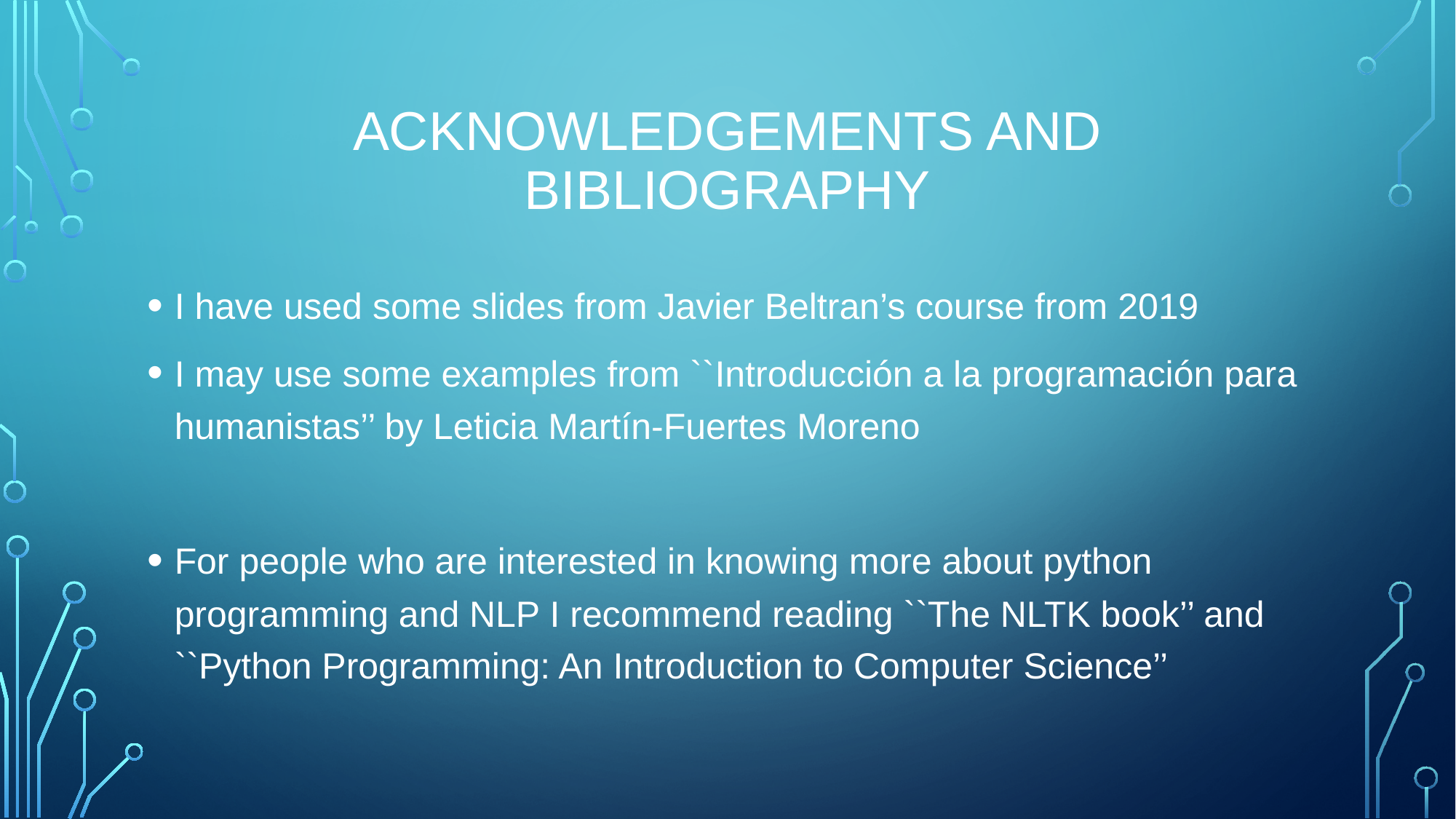

# Acknowledgements and Bibliography
I have used some slides from Javier Beltran’s course from 2019
I may use some examples from ``Introducción a la programación para humanistas’’ by Leticia Martín-Fuertes Moreno

For people who are interested in knowing more about python programming and NLP I recommend reading ``The NLTK book’’ and ``Python Programming: An Introduction to Computer Science’’